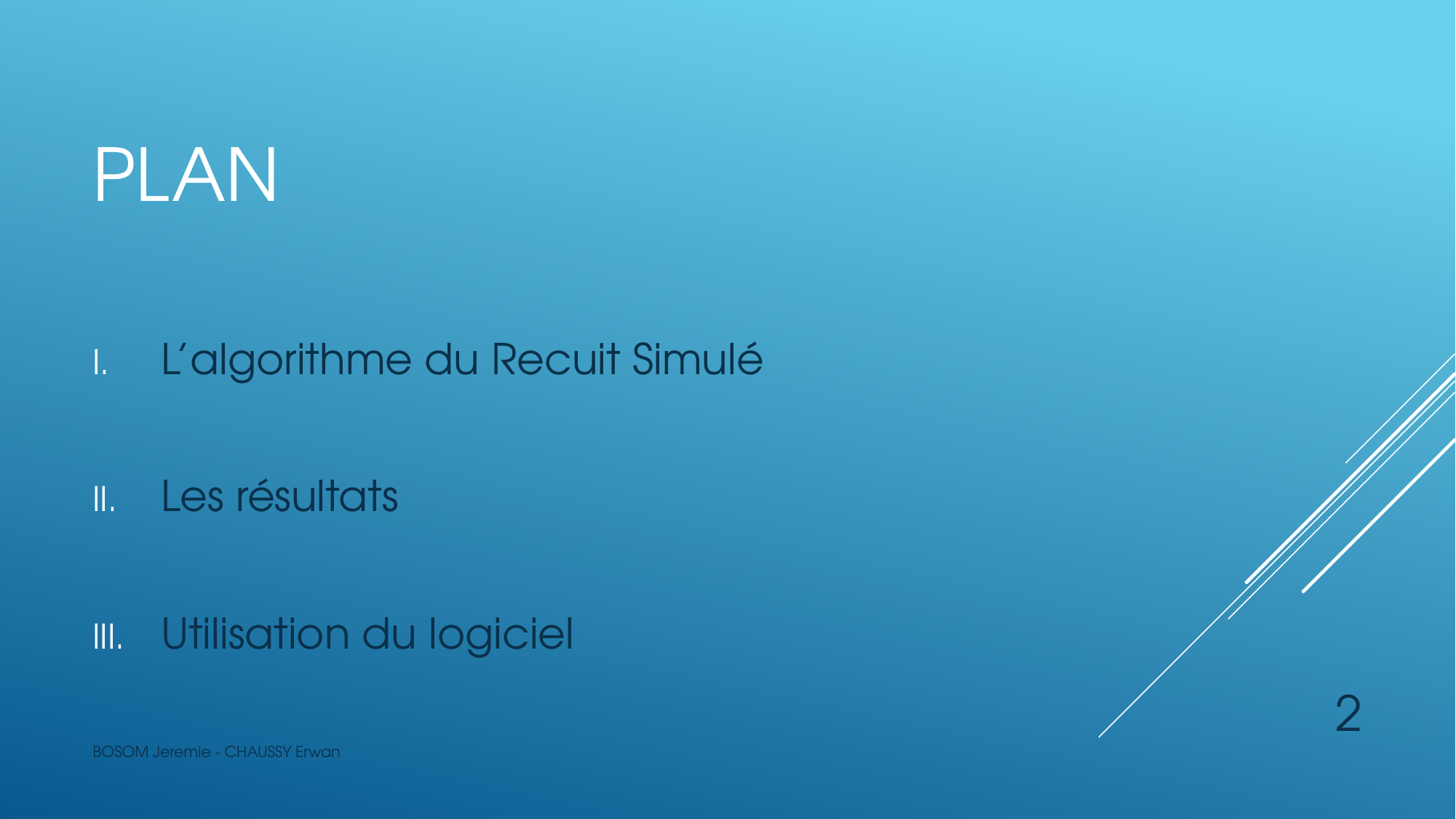

# Plan
L’algorithme du Recuit Simulé

Les résultats

Utilisation du logiciel

2
BOSOM Jeremie - CHAUSSY Erwan